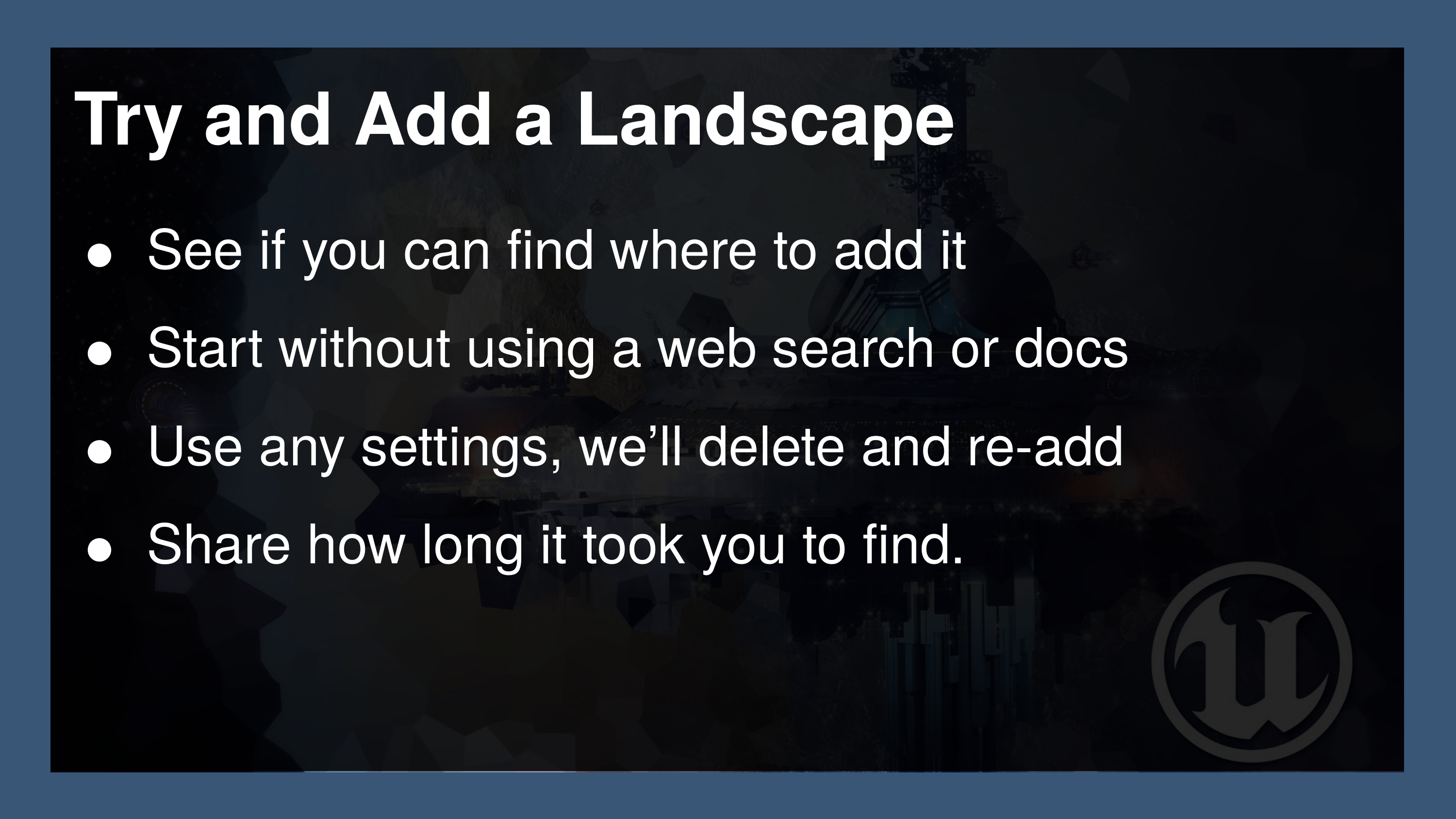

Try and Add a Landscape
See if you can find where to add it
Start without using a web search or docs
Use any settings, we’ll delete and re-add
Share how long it took you to find.